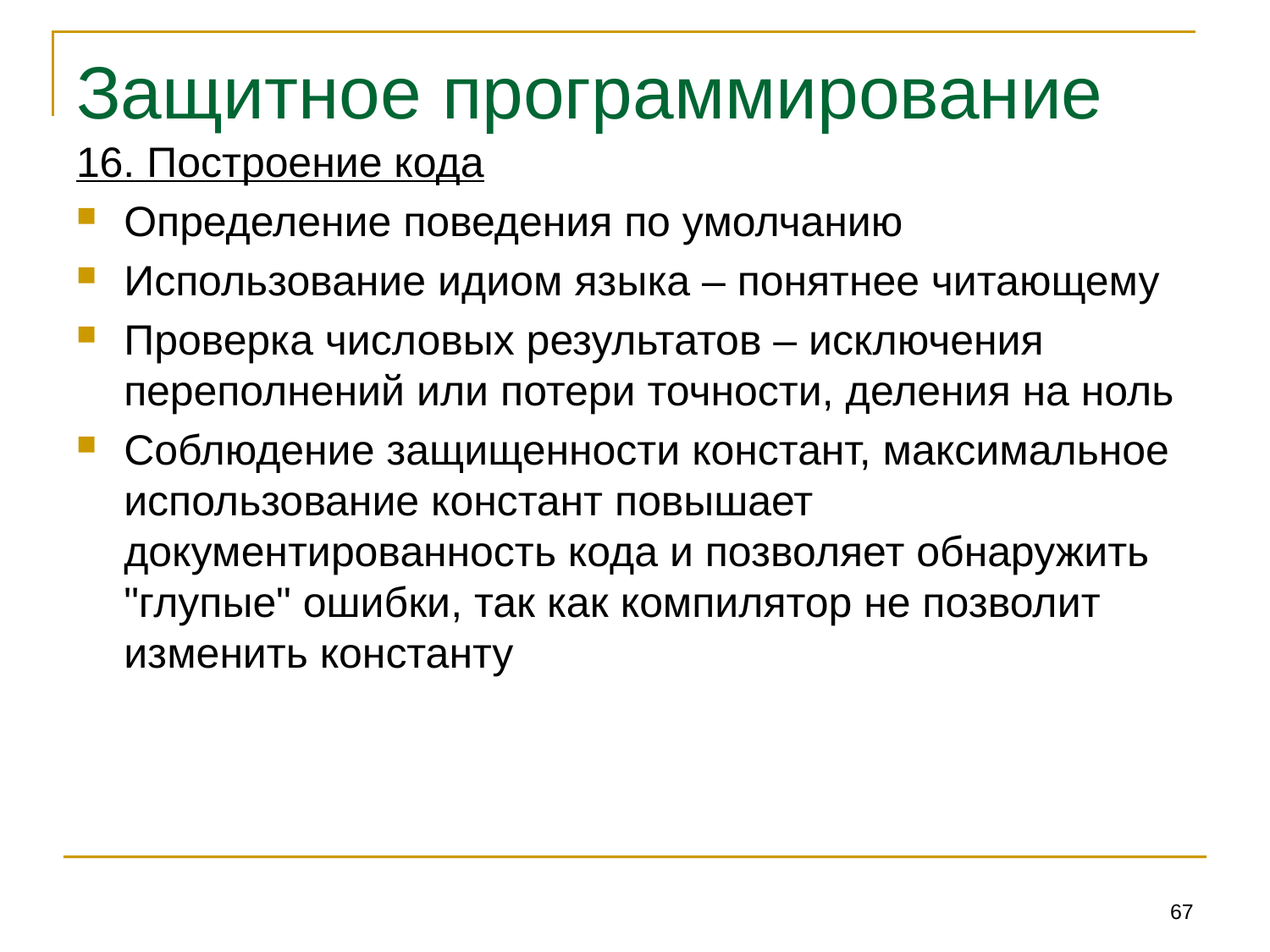

# Защитное программирование
16. Построение кода
Определение поведения по умолчанию
Использование идиом языка – понятнее читающему
Проверка числовых результатов – исключения переполнений или потери точности, деления на ноль
Соблюдение защищенности констант, максимальное использование констант повышает документированность кода и позволяет обнаружить "глупые" ошибки, так как компилятор не позволит изменить константу

67